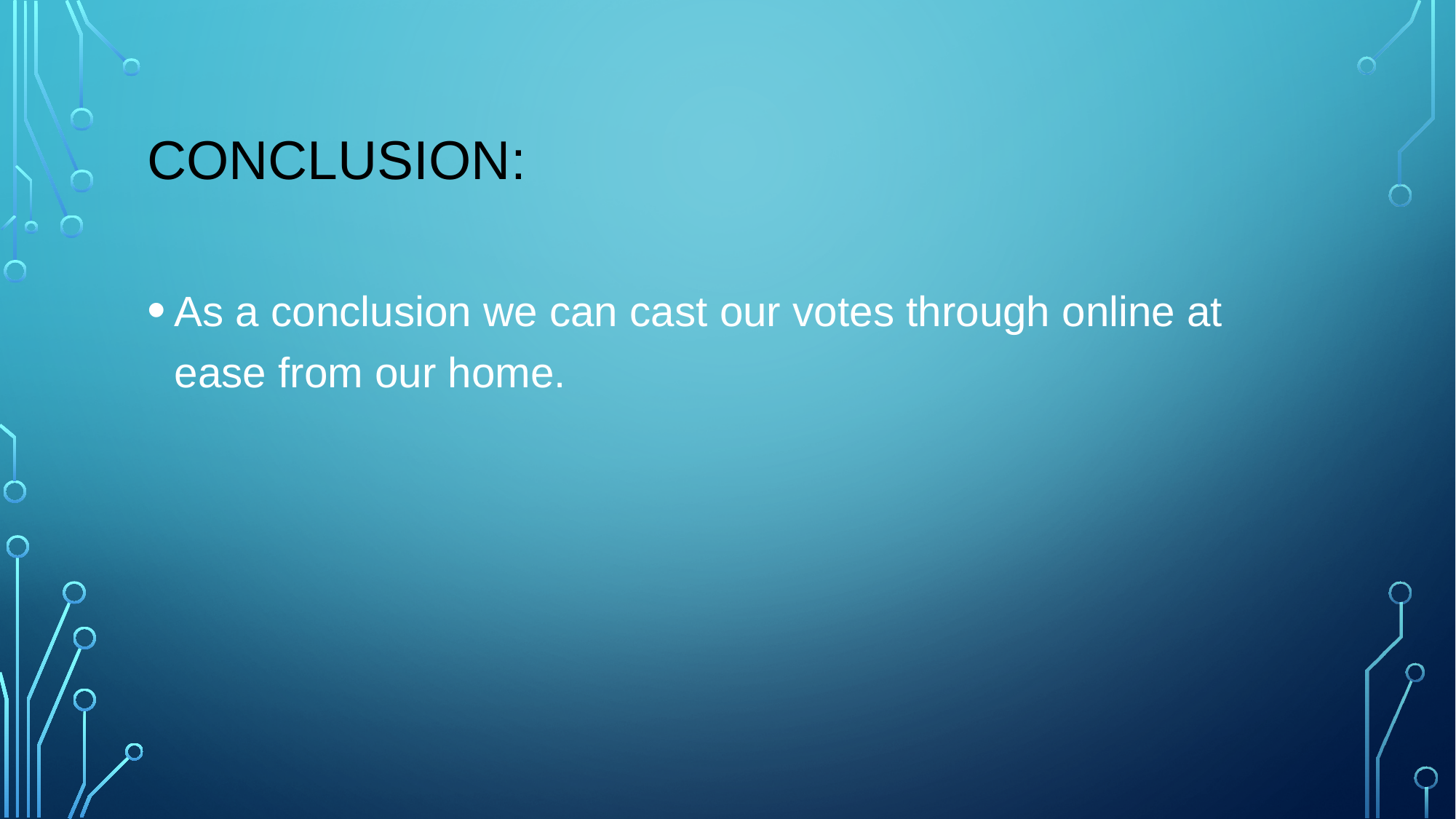

# Conclusion:
As a conclusion we can cast our votes through online at ease from our home.